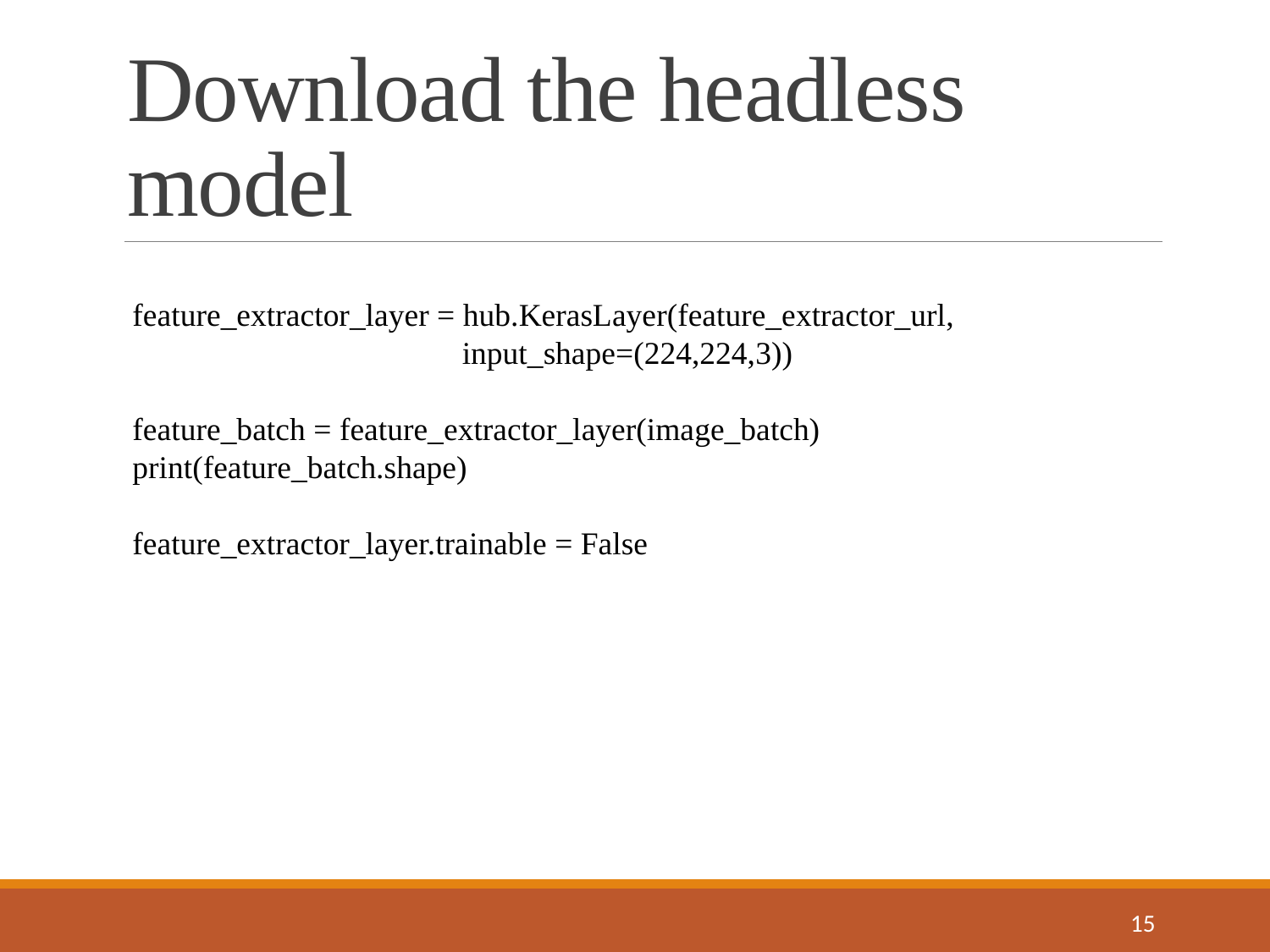

# Download the headless model
feature_extractor_layer = hub.KerasLayer(feature_extractor_url,
                                         input_shape=(224,224,3))

feature_batch = feature_extractor_layer(image_batch)
print(feature_batch.shape)

feature_extractor_layer.trainable = False
15